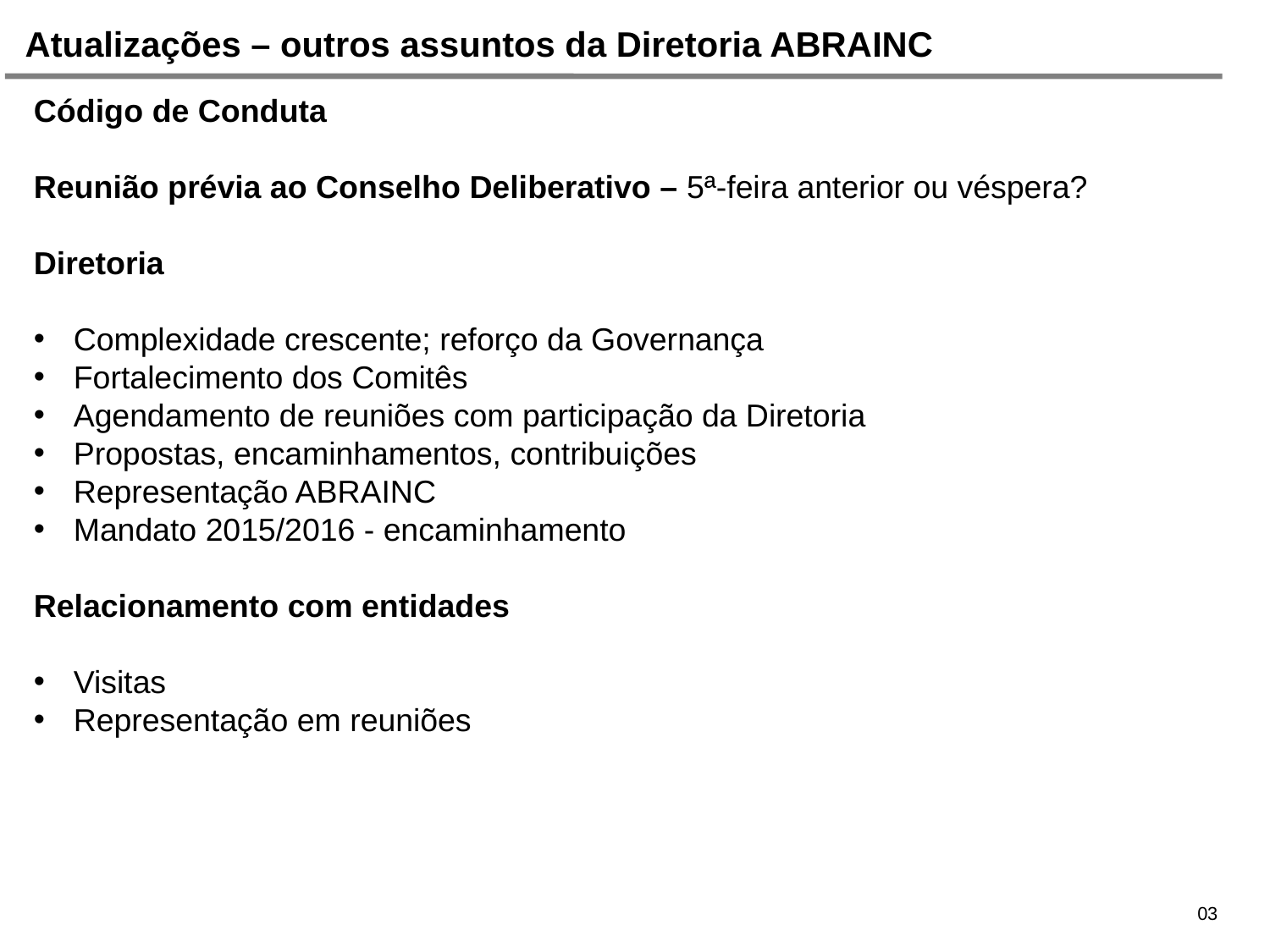

Atualizações – outros assuntos da Diretoria ABRAINC

Código de Conduta

Reunião prévia ao Conselho Deliberativo – 5ª-feira anterior ou véspera?

Diretoria

Complexidade crescente; reforço da Governança
Fortalecimento dos Comitês
Agendamento de reuniões com participação da Diretoria
Propostas, encaminhamentos, contribuições
Representação ABRAINC
Mandato 2015/2016 - encaminhamento

Relacionamento com entidades

Visitas
Representação em reuniões

03